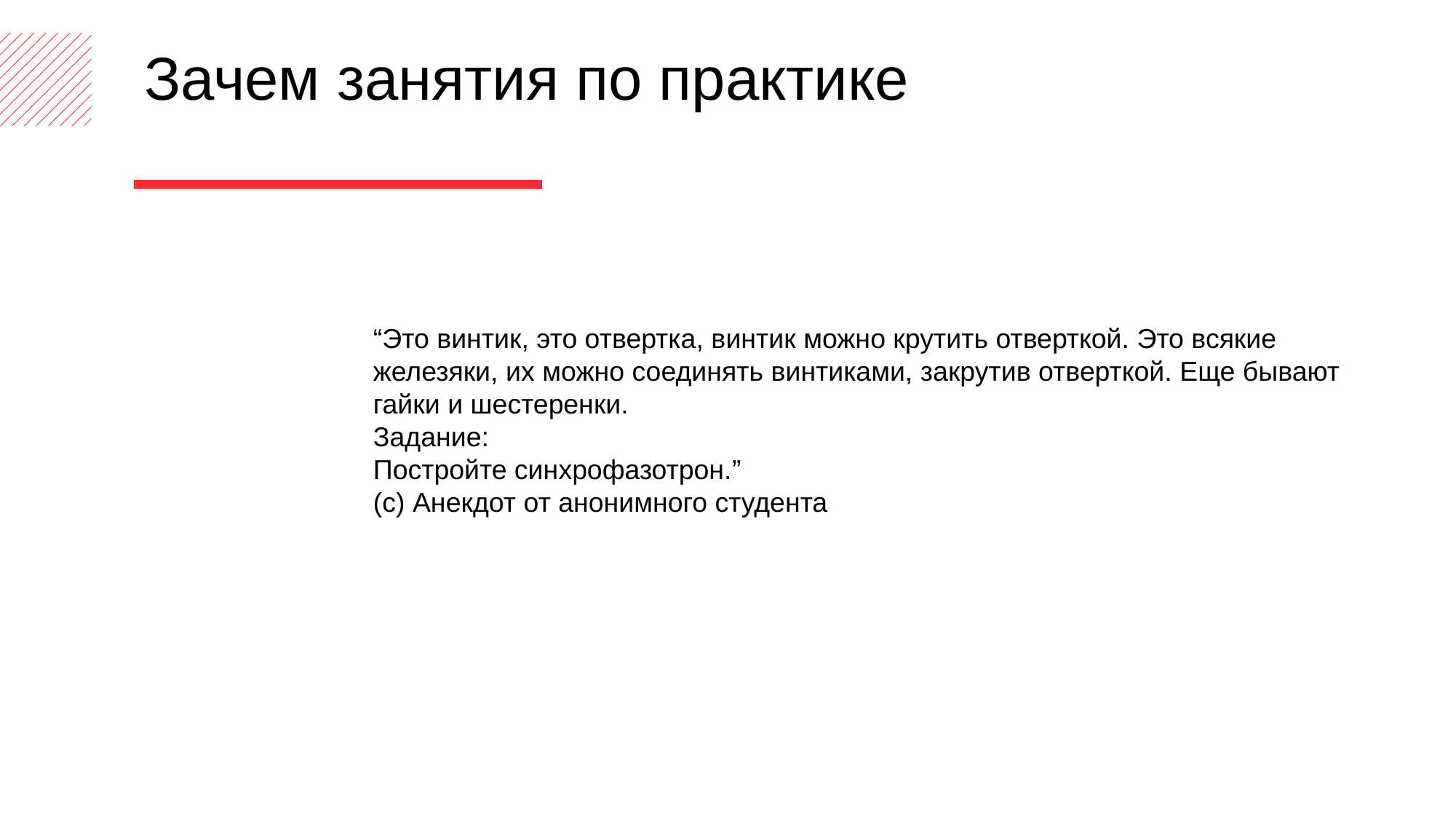

Зачем занятия по практике
“Это винтик, это отвертка, винтик можно крутить отверткой. Это всякие железяки, их можно соединять винтиками, закрутив отверткой. Еще бывают гайки и шестеренки.
Задание:
Постройте синхрофазотрон.”
(с) Анекдот от анонимного студента